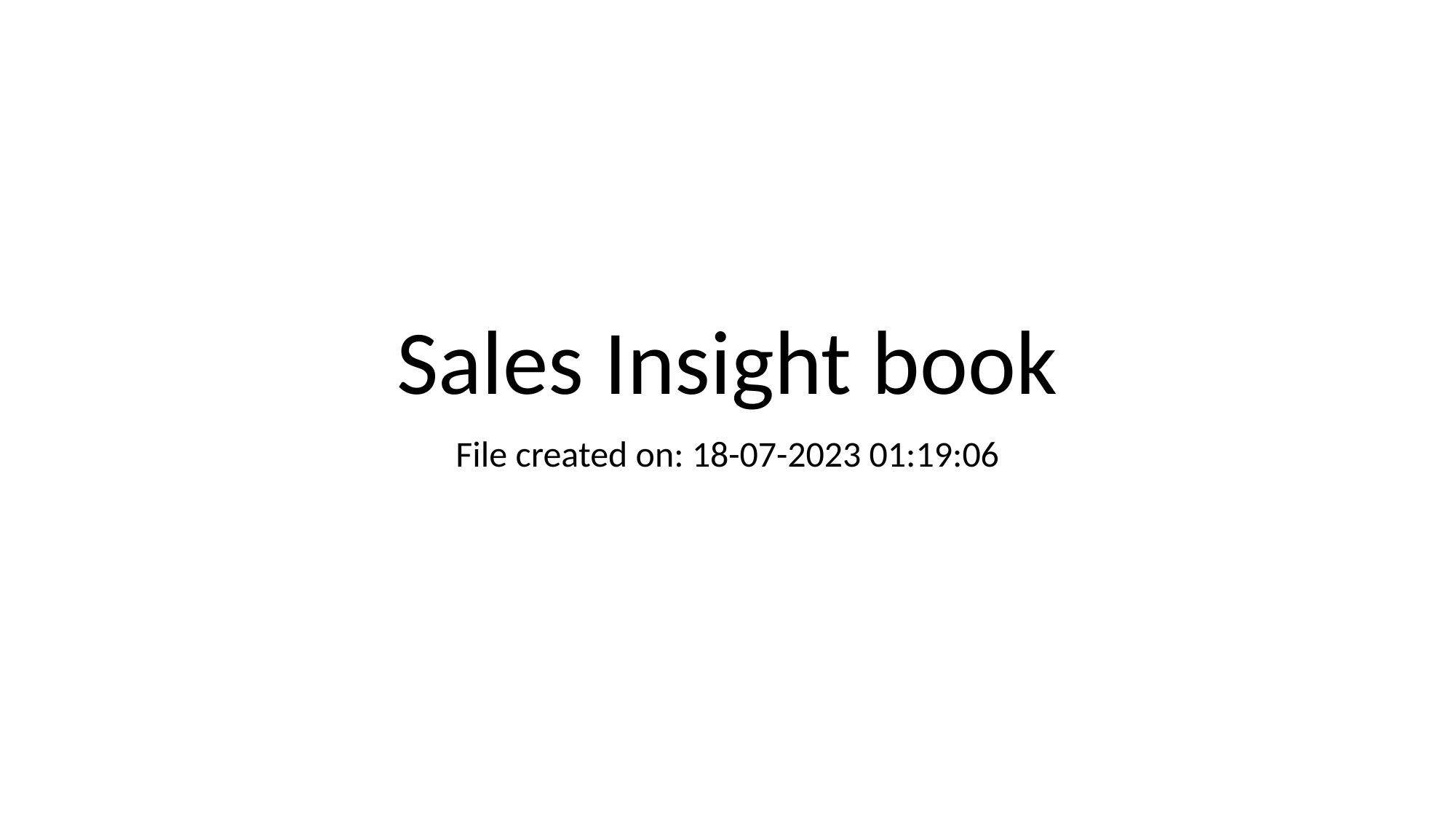

# Sales Insight book
File created on: 18-07-2023 01:19:06